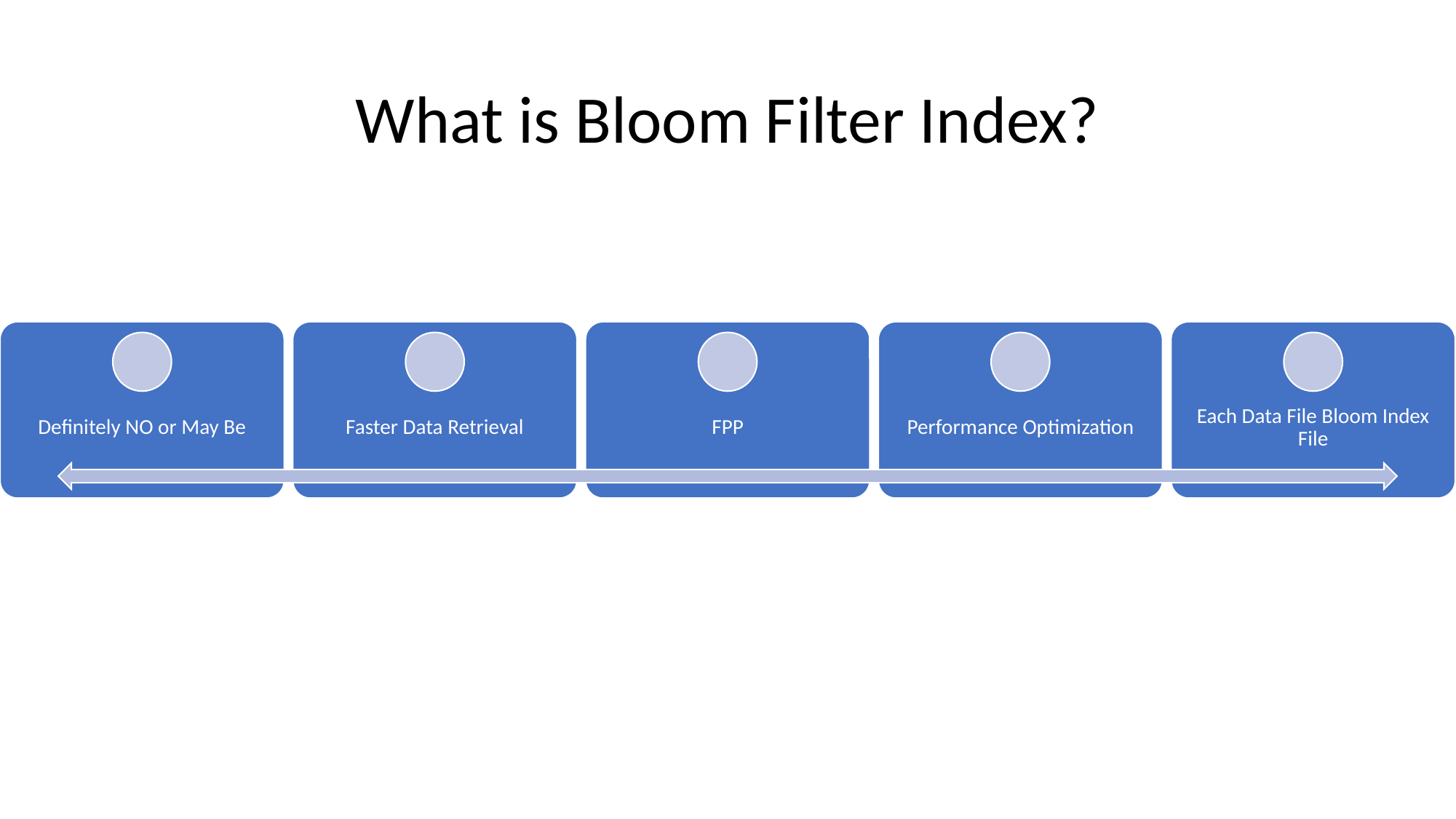

# What is Bloom Filter Index?
Definitely NO or May Be
Faster Data Retrieval
FPP
Performance Optimization
Each Data File Bloom Index File